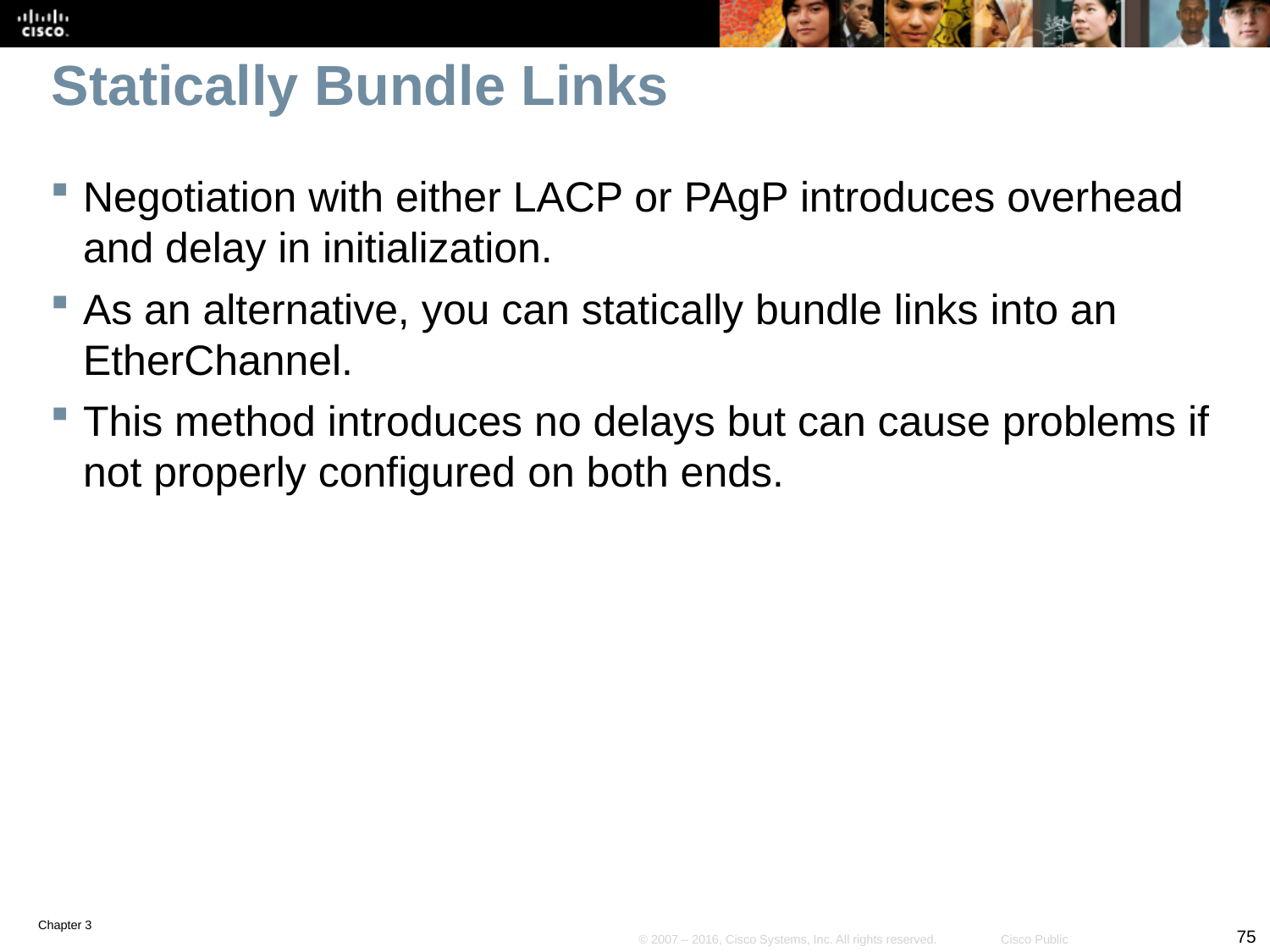

# Statically Bundle Links
Negotiation with either LACP or PAgP introduces overhead and delay in initialization.
As an alternative, you can statically bundle links into an EtherChannel.
This method introduces no delays but can cause problems if not properly configured on both ends.